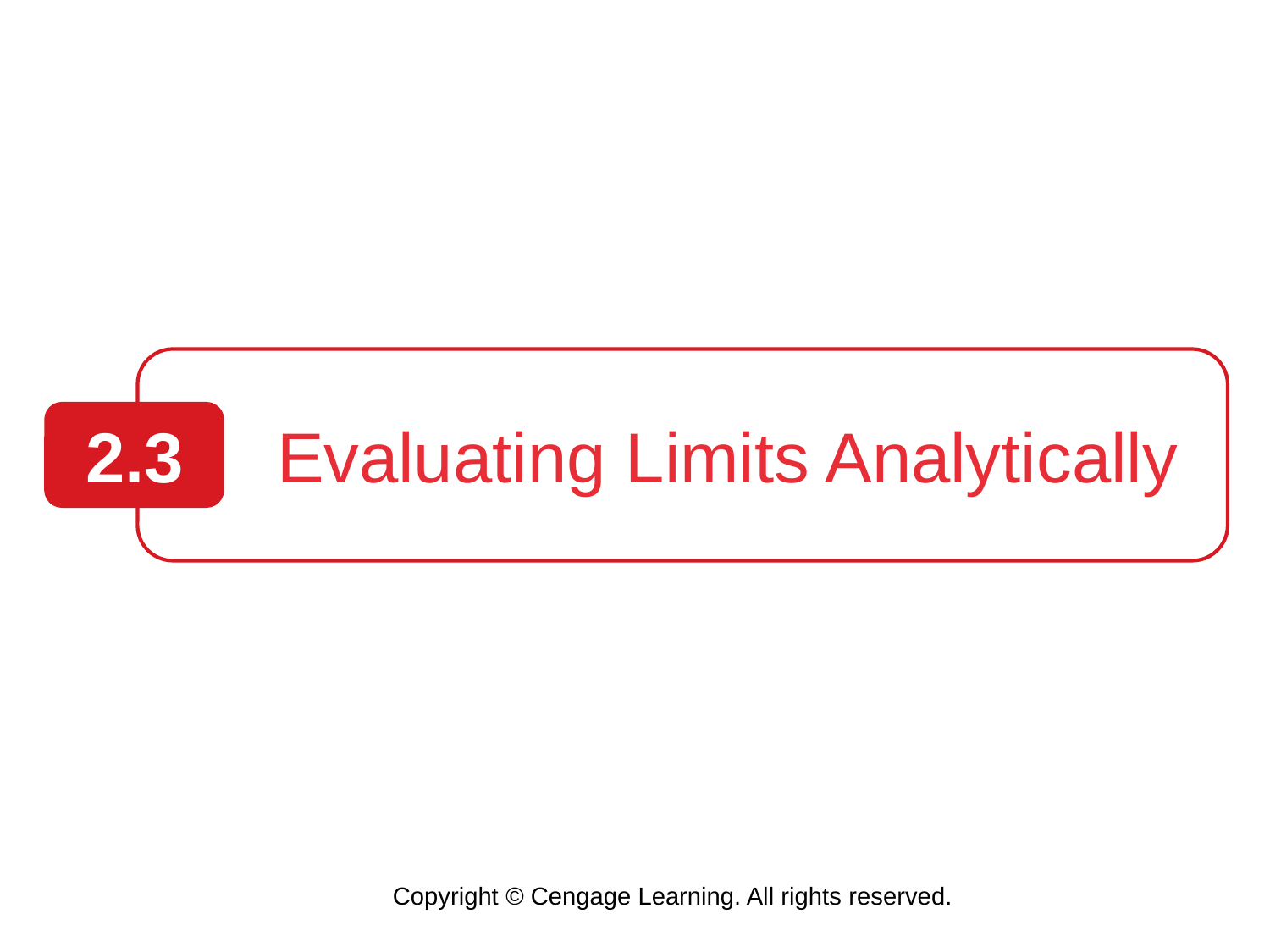

Evaluating Limits Analytically
2.3
Copyright © Cengage Learning. All rights reserved.